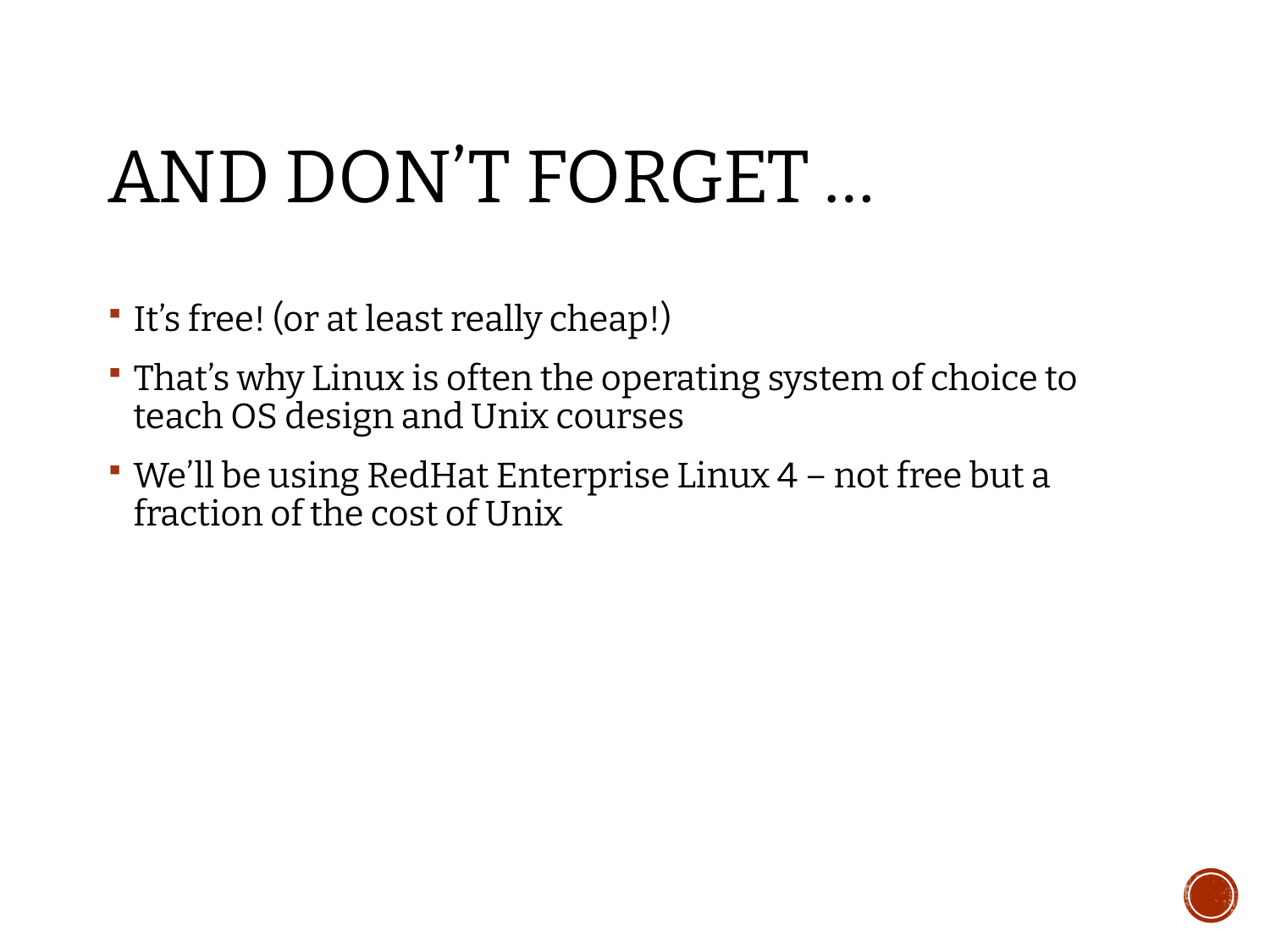

# And don’t forget …
It’s free! (or at least really cheap!)
That’s why Linux is often the operating system of choice to teach OS design and Unix courses
We’ll be using RedHat Enterprise Linux 4 – not free but a fraction of the cost of Unix